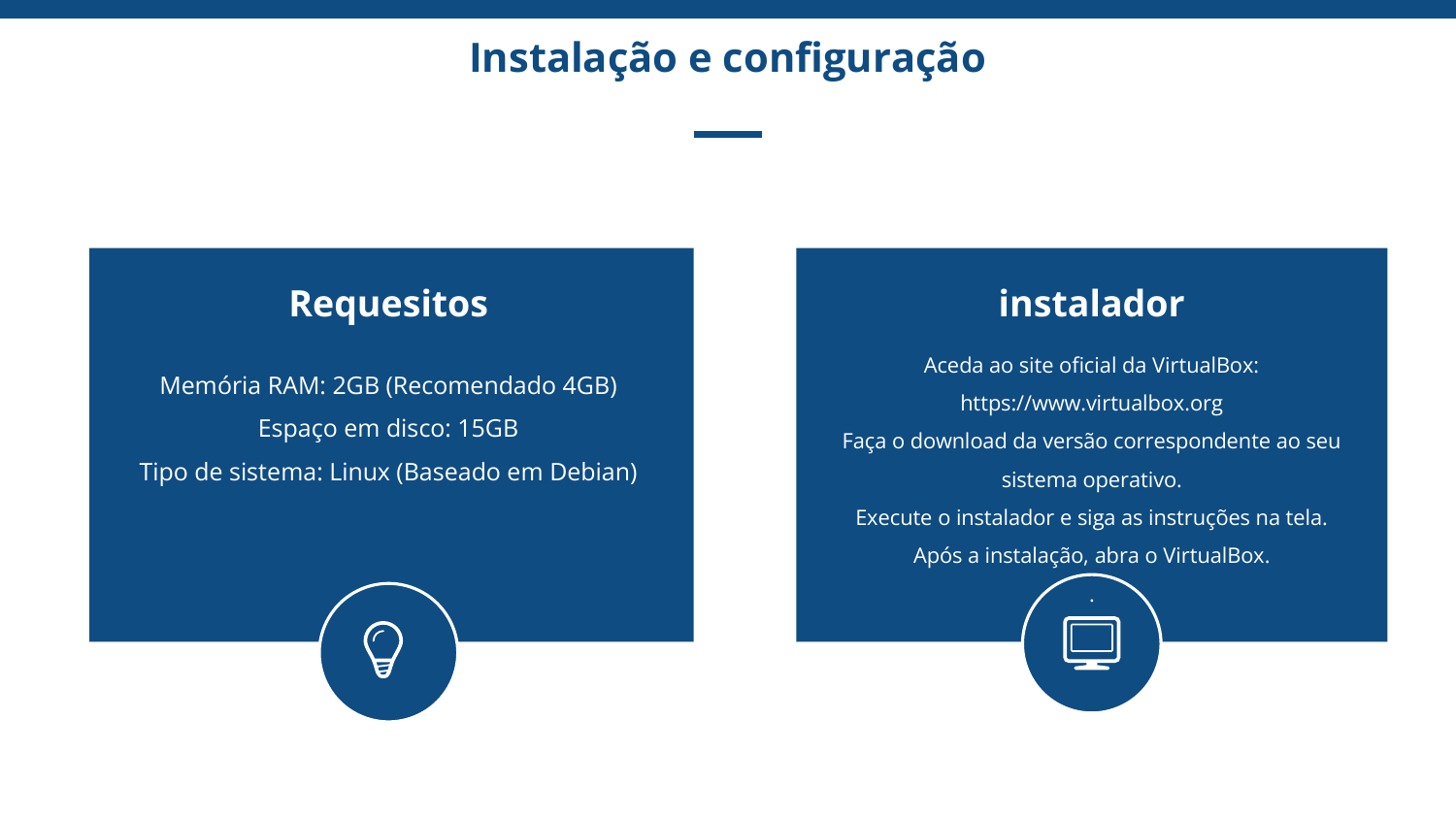

Instalação e configuração

Requesitos
instalador
Aceda ao site oficial da VirtualBox: https://www.virtualbox.org
Faça o download da versão correspondente ao seu sistema operativo.
Execute o instalador e siga as instruções na tela.
Após a instalação, abra o VirtualBox.
.
Memória RAM: 2GB (Recomendado 4GB)
Espaço em disco: 15GB
Tipo de sistema: Linux (Baseado em Debian)